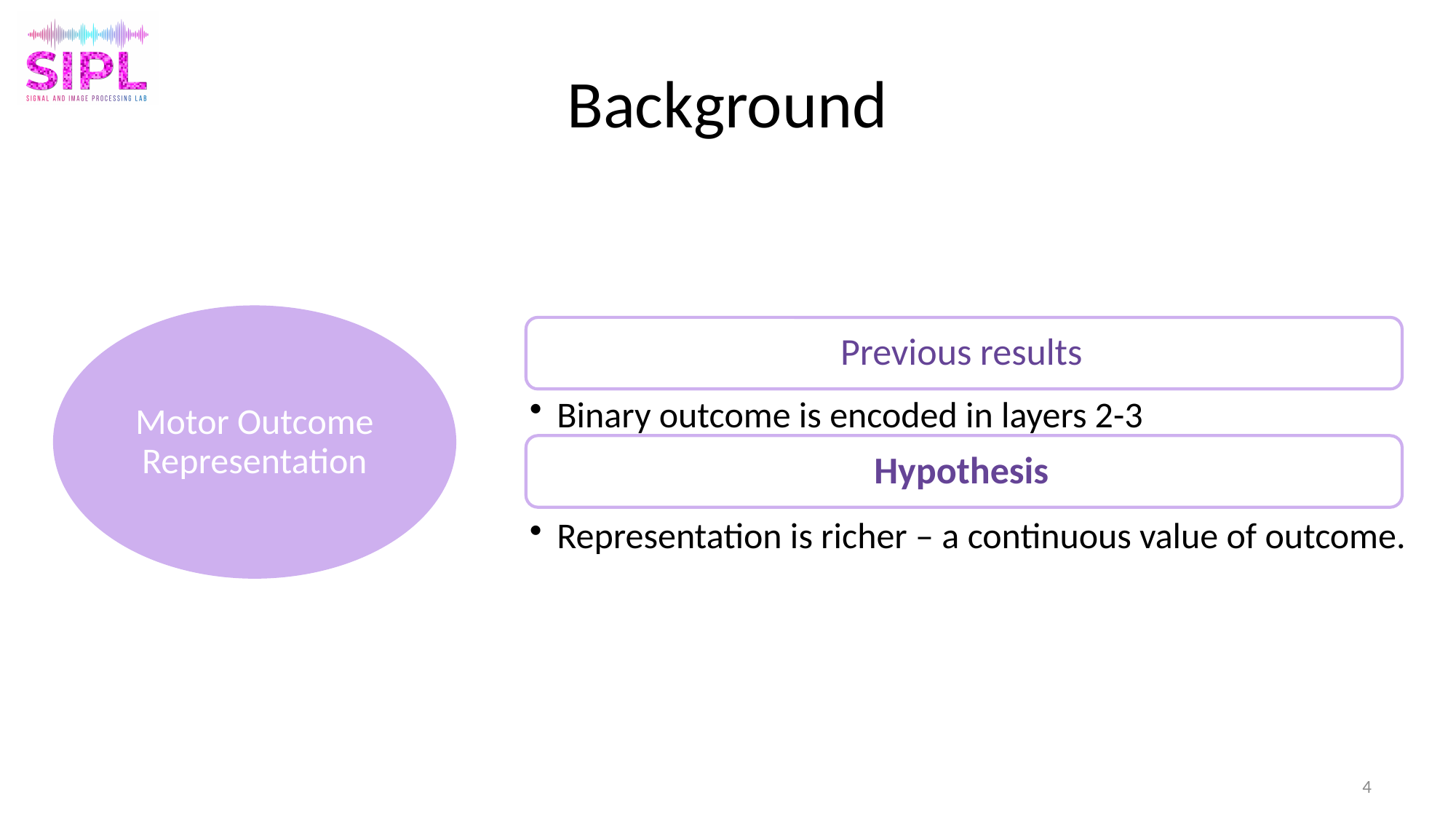

# Background

Motor Outcome Representation
Previous results
Binary outcome is encoded in layers 2-3
Hypothesis
Representation is richer – a continuous value of outcome.
4